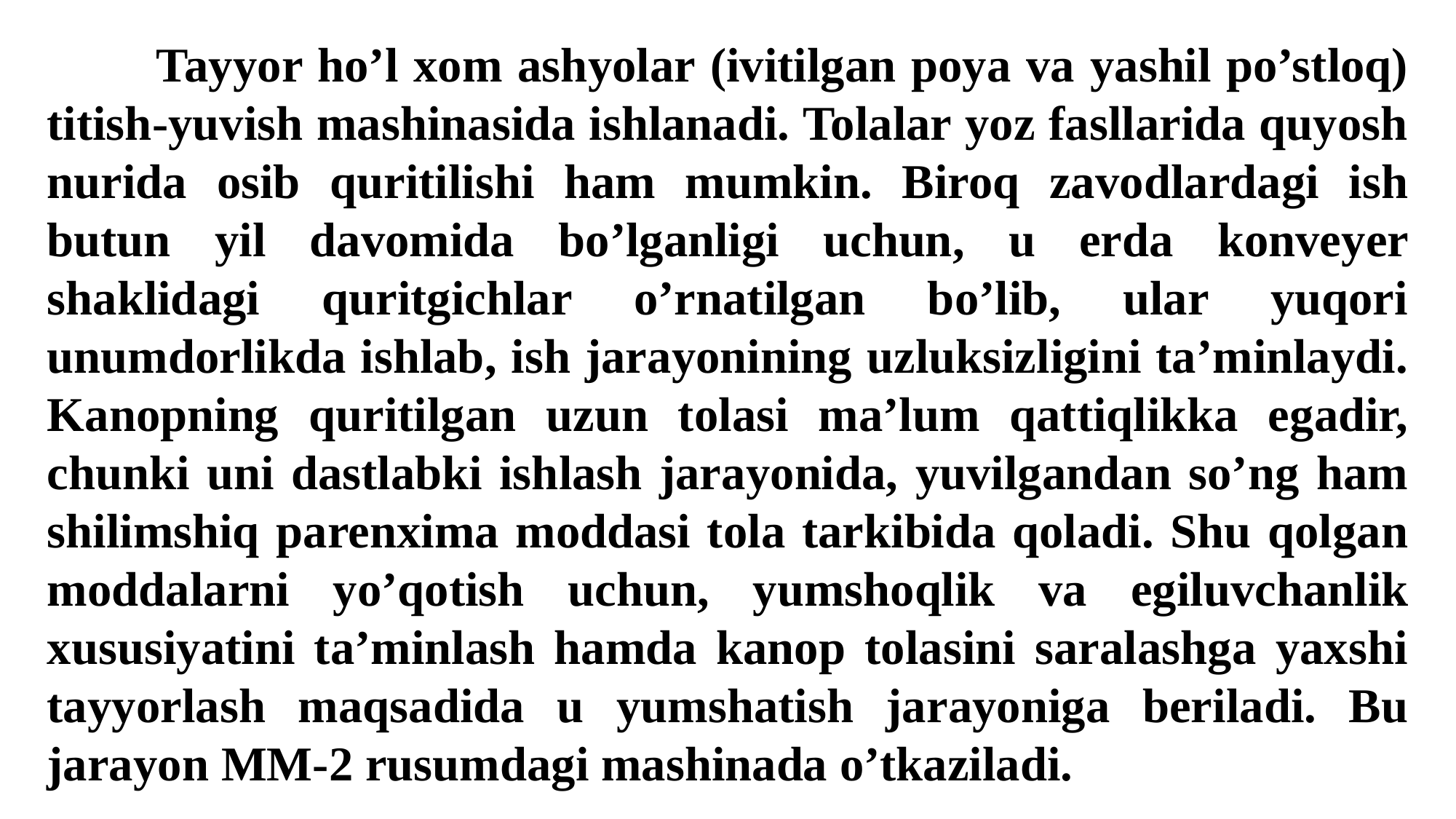

Tayyor ho’l xom ashyolar (ivitilgan poya va yashil po’stloq) titish-yuvish mashinasida ishlanadi. Tolalar yoz fasllarida quyosh nurida osib quritilishi ham mumkin. Biroq zavodlardagi ish butun yil davomida bo’lganligi uchun, u еrda konveyer shaklidagi quritgichlar o’rnatilgan bo’lib, ular yuqori unumdorlikda ishlab, ish jarayonining uzluksizligini ta’minlaydi. Kanopning quritilgan uzun tolasi ma’lum qattiqlikka egadir, chunki uni dastlabki ishlash jarayonida, yuvilgandan so’ng ham shilimshiq parenxima moddasi tola tarkibida qoladi. Shu qolgan moddalarni yo’qotish uchun, yumshoqlik va egiluvchanlik xususiyatini ta’minlash hamda kanop tolasini saralashga yaxshi tayyorlash maqsadida u yumshatish jarayoniga beriladi. Bu jarayon MM-2 rusumdagi mashinada o’tkaziladi.